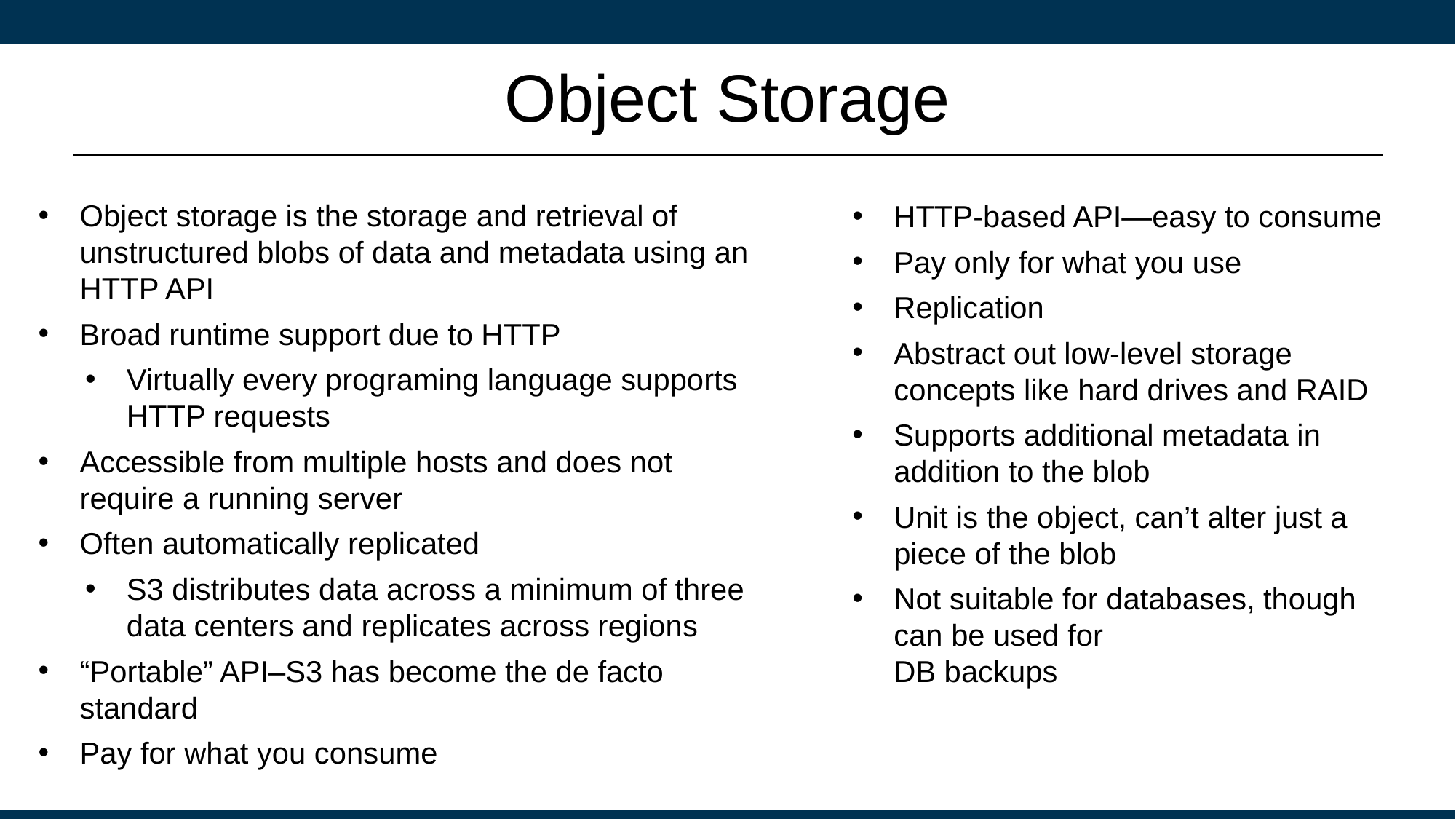

# Object Storage
Object storage is the storage and retrieval of unstructured blobs of data and metadata using an HTTP API
Broad runtime support due to HTTP
Virtually every programing language supports HTTP requests
Accessible from multiple hosts and does not require a running server
Often automatically replicated
S3 distributes data across a minimum of three data centers and replicates across regions
“Portable” API–S3 has become the de facto standard
Pay for what you consume
HTTP-based API—easy to consume
Pay only for what you use
Replication
Abstract out low-level storage concepts like hard drives and RAID
Supports additional metadata in addition to the blob
Unit is the object, can’t alter just a piece of the blob
Not suitable for databases, though can be used for
DB backups